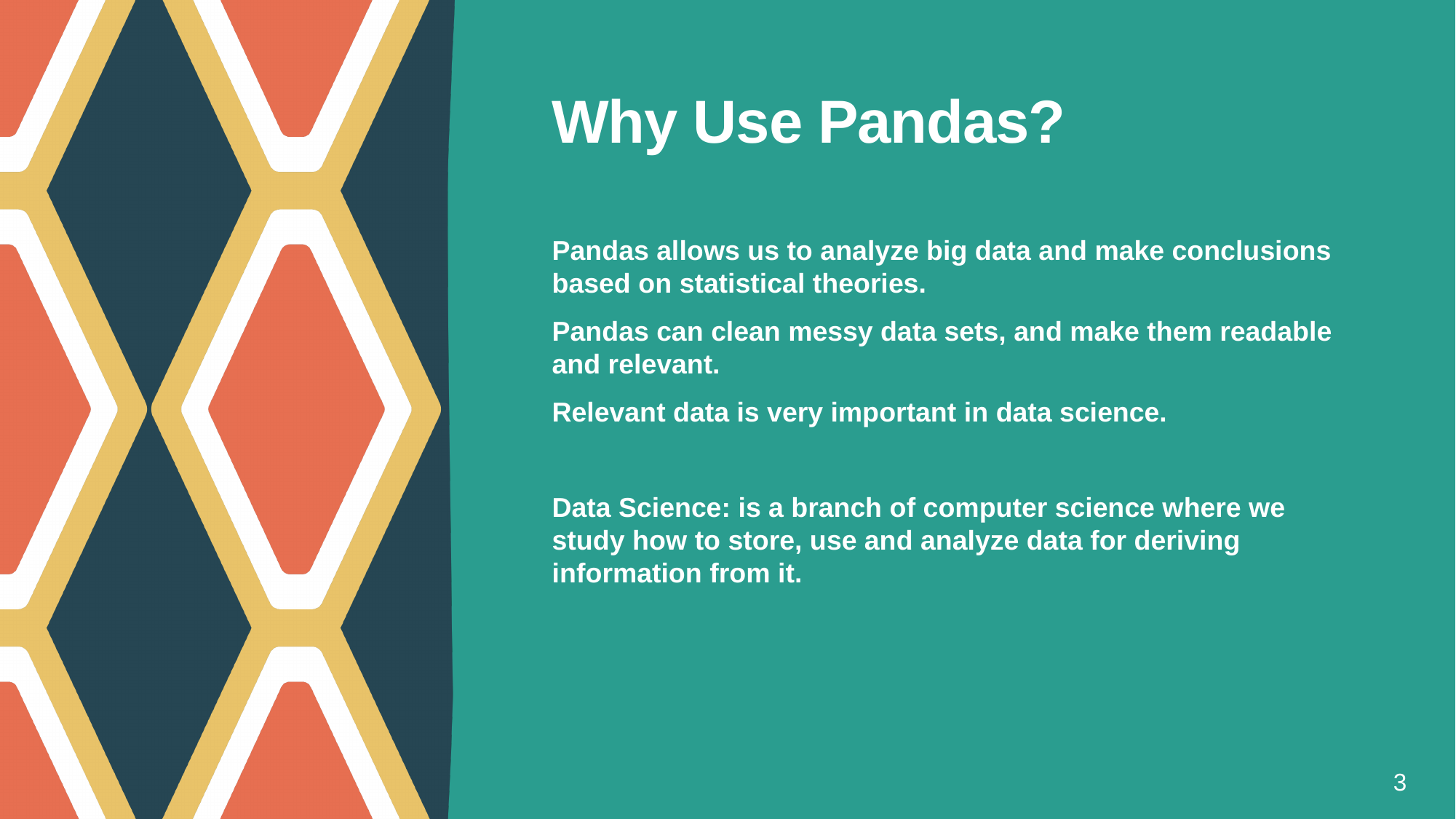

# Why Use Pandas?
Pandas allows us to analyze big data and make conclusions based on statistical theories.
Pandas can clean messy data sets, and make them readable and relevant.
Relevant data is very important in data science.

Data Science: is a branch of computer science where we study how to store, use and analyze data for deriving information from it.
3